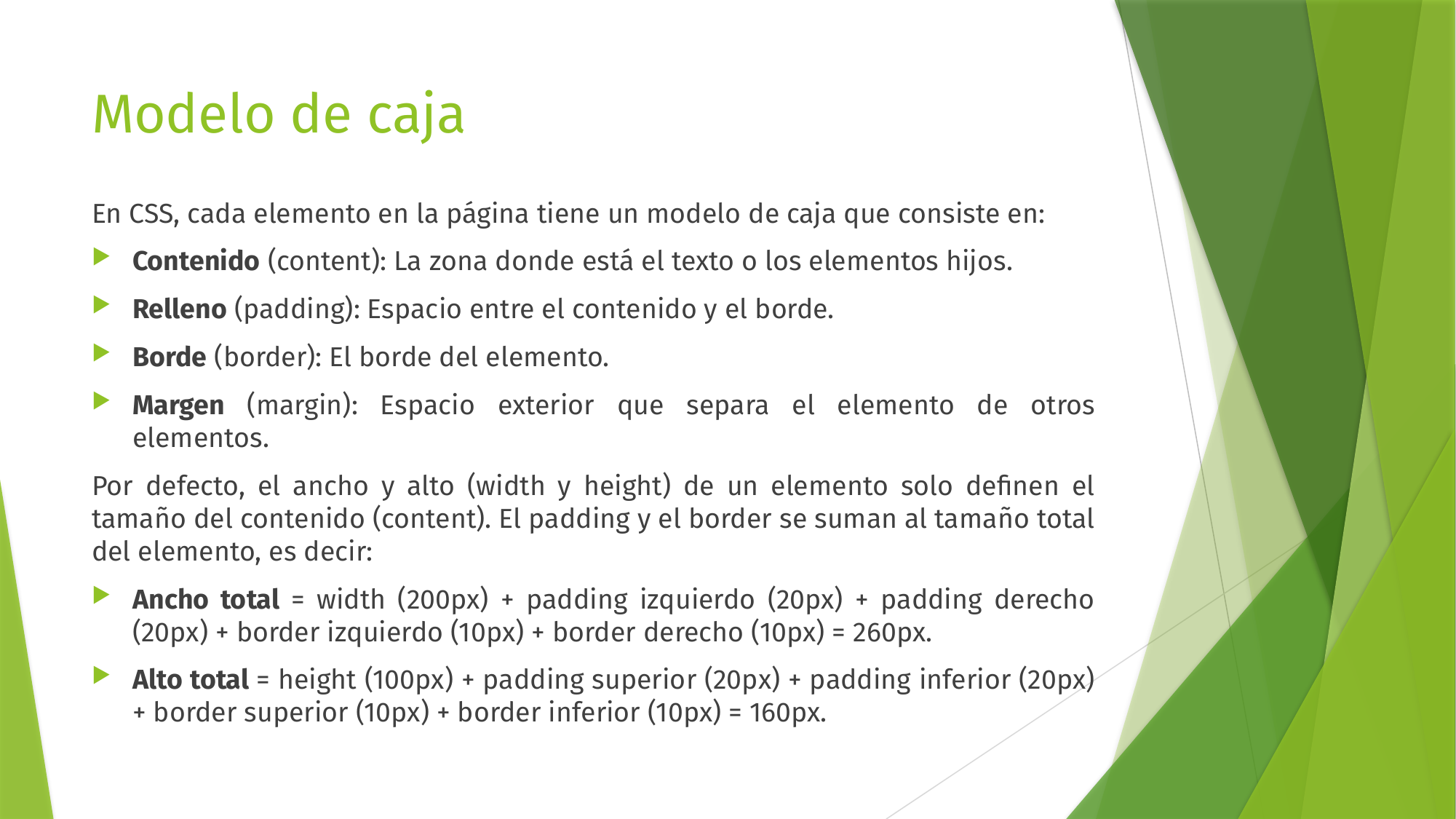

# Modelo de caja
En CSS, cada elemento en la página tiene un modelo de caja que consiste en:
Contenido (content): La zona donde está el texto o los elementos hijos.
Relleno (padding): Espacio entre el contenido y el borde.
Borde (border): El borde del elemento.
Margen (margin): Espacio exterior que separa el elemento de otros elementos.
Por defecto, el ancho y alto (width y height) de un elemento solo definen el tamaño del contenido (content). El padding y el border se suman al tamaño total del elemento, es decir:
Ancho total = width (200px) + padding izquierdo (20px) + padding derecho (20px) + border izquierdo (10px) + border derecho (10px) = 260px.
Alto total = height (100px) + padding superior (20px) + padding inferior (20px) + border superior (10px) + border inferior (10px) = 160px.